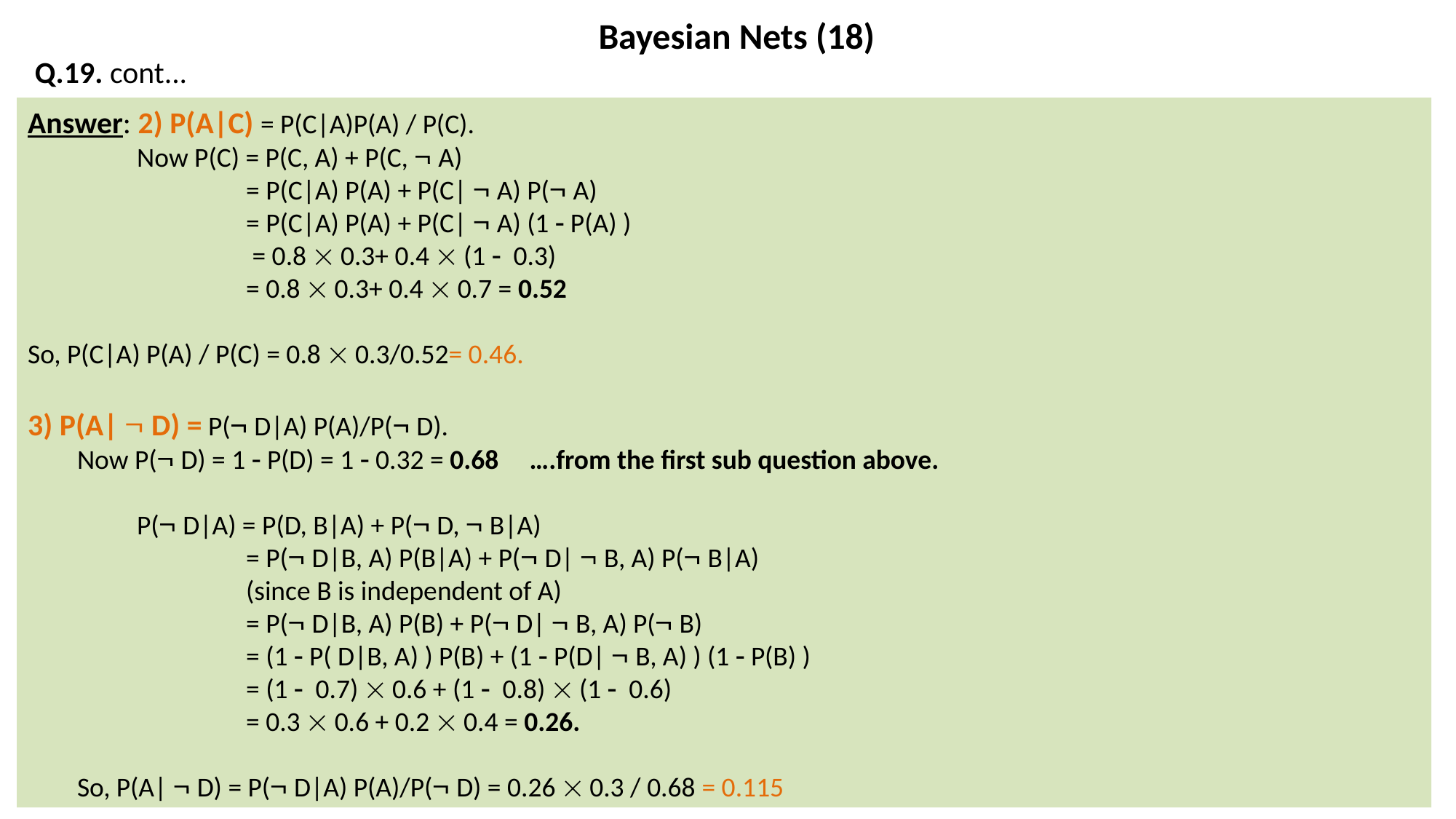

# Bayesian Nets (18)
Q.19. cont...

Answer: 2) P(A|C) = P(C|A)P(A) / P(C).
         	Now P(C) = P(C, A) + P(C, ¬ A)
		= P(C|A) P(A) + P(C| ¬ A) P(¬ A)
		= P(C|A) P(A) + P(C| ¬ A) (1 − P(A) )
		 = 0.8 × 0.3+ 0.4 × (1 −  0.3)
		= 0.8 × 0.3+ 0.4 × 0.7 = 0.52
So, P(C|A) P(A) / P(C) = 0.8 × 0.3/0.52= 0.46.

3) P(A| ¬ D) = P(¬ D|A) P(A)/P(¬ D).
        Now P(¬ D) = 1 − P(D) = 1 − 0.32 = 0.68     ….from the first sub question above.
        	P(¬ D|A) = P(D, B|A) + P(¬ D, ¬ B|A)
		= P(¬ D|B, A) P(B|A) + P(¬ D| ¬ B, A) P(¬ B|A)
		(since B is independent of A)
	   	= P(¬ D|B, A) P(B) + P(¬ D| ¬ B, A) P(¬ B)
		= (1 − P( D|B, A) ) P(B) + (1 − P(D| ¬ B, A) ) (1 − P(B) )
		= (1 −  0.7) × 0.6 + (1 −  0.8) × (1 −  0.6)
		= 0.3 × 0.6 + 0.2 × 0.4 = 0.26.
        So, P(A| ¬ D) = P(¬ D|A) P(A)/P(¬ D) = 0.26 × 0.3 / 0.68 = 0.115
RVK-Math4AI-Unit 4
46